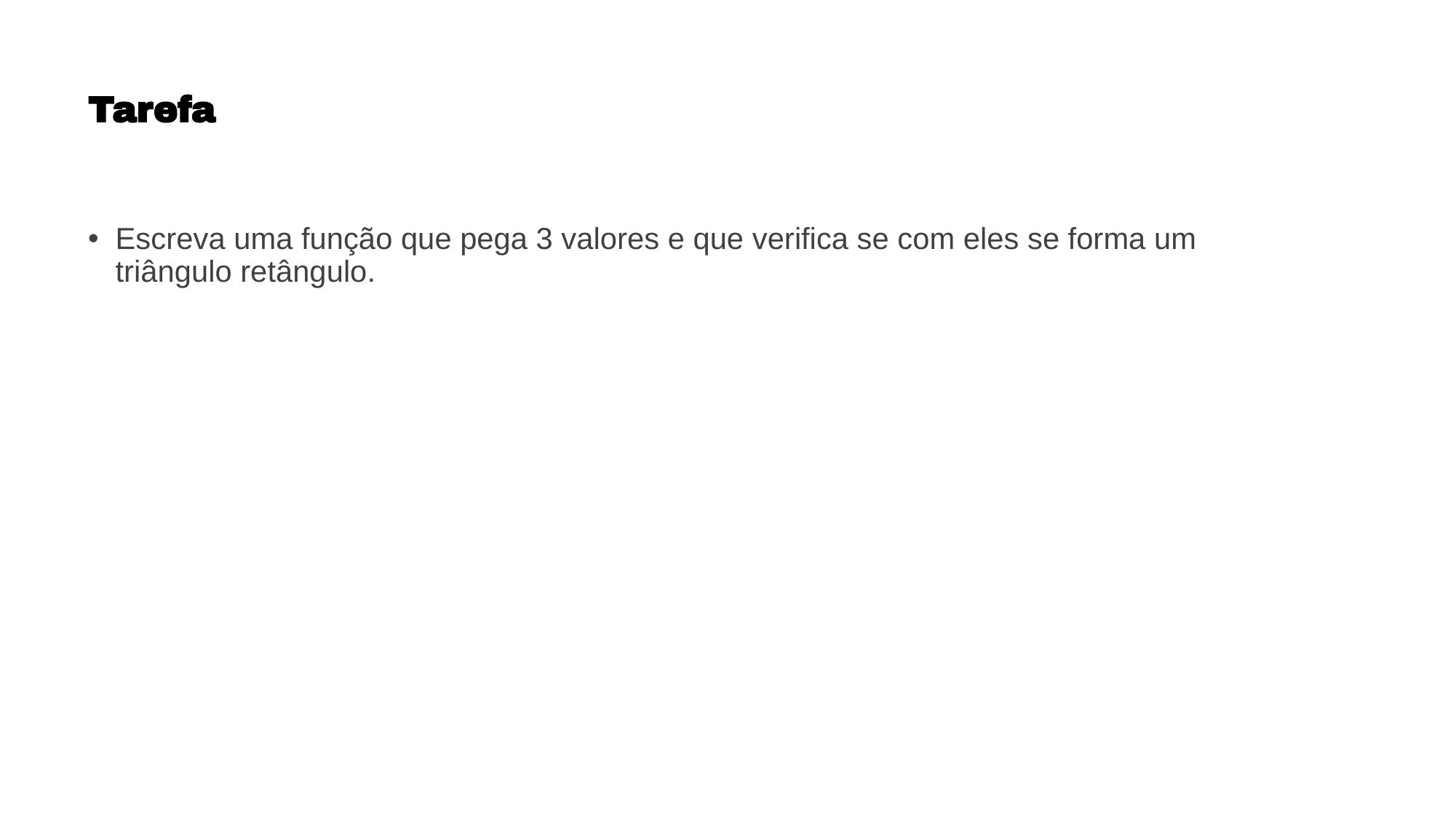

# Tarefa
Escreva uma função que pega 3 valores e que verifica se com eles se forma um triângulo retângulo.